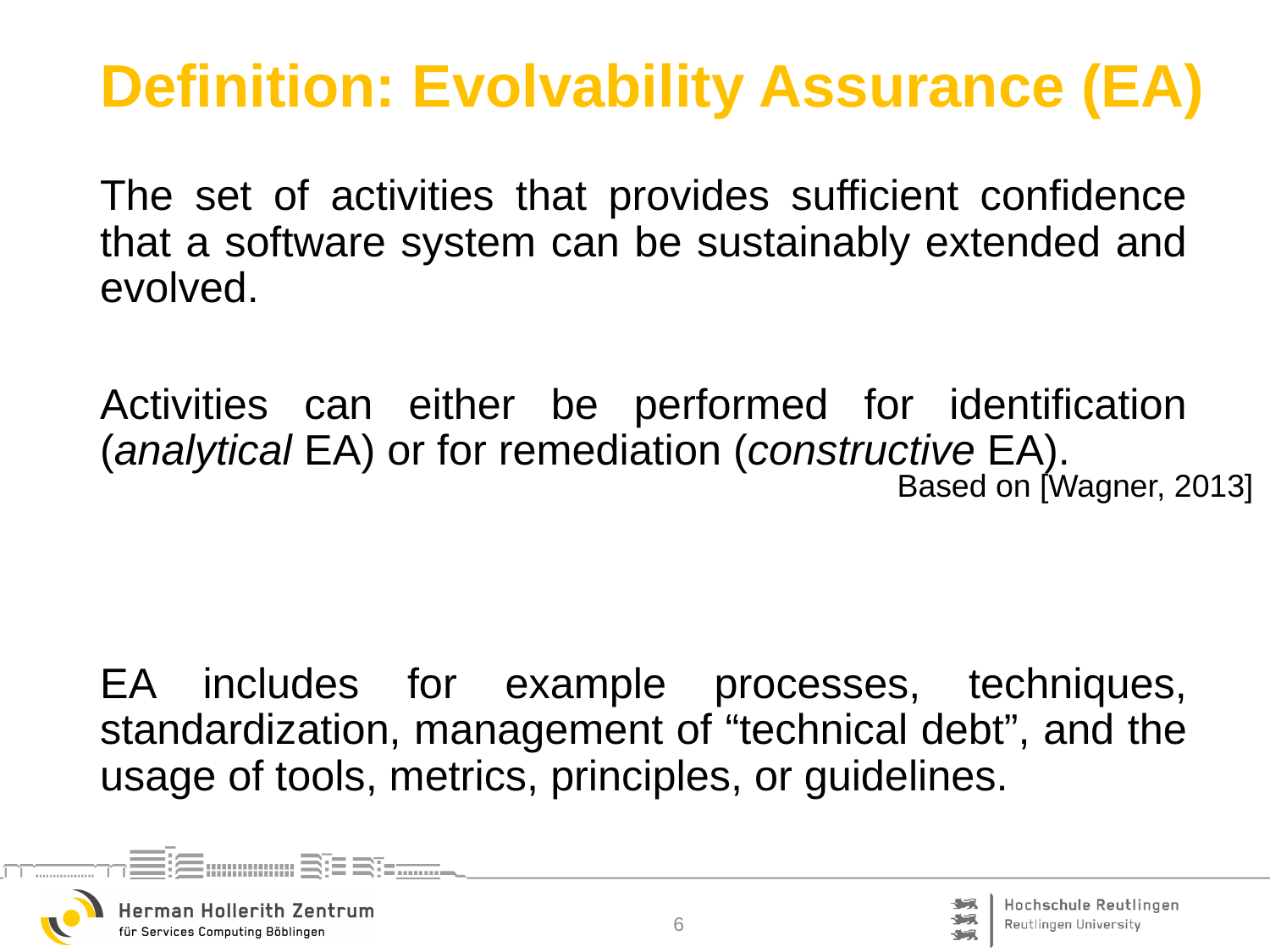

# Definition: Evolvability Assurance (EA)
The set of activities that provides sufficient confidence that a software system can be sustainably extended and evolved.

Activities can either be performed for identification (analytical EA) or for remediation (constructive EA).

EA includes for example processes, techniques, standardization, management of “technical debt”, and the usage of tools, metrics, principles, or guidelines.
Based on [Wagner, 2013]

6